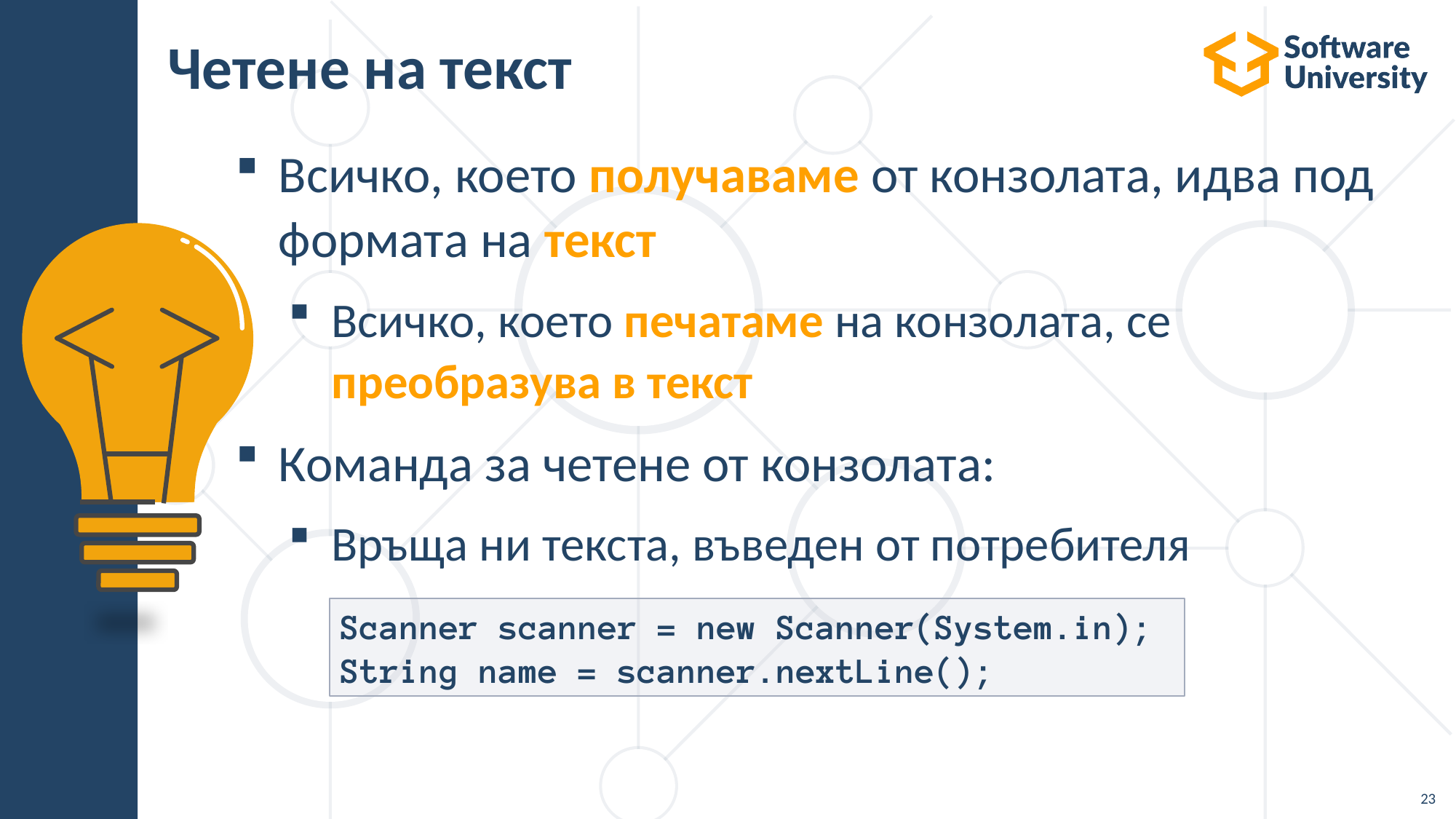

# Четене на текст
Всичко, което получаваме от конзолата, идва под формата на текст
Всичко, което печатаме на конзолата, се преобразува в текст
Команда за четене от конзолата:
Връща ни текста, въведен от потребителя
Scanner scanner = new Scanner(System.in);
String name = scanner.nextLine();
23